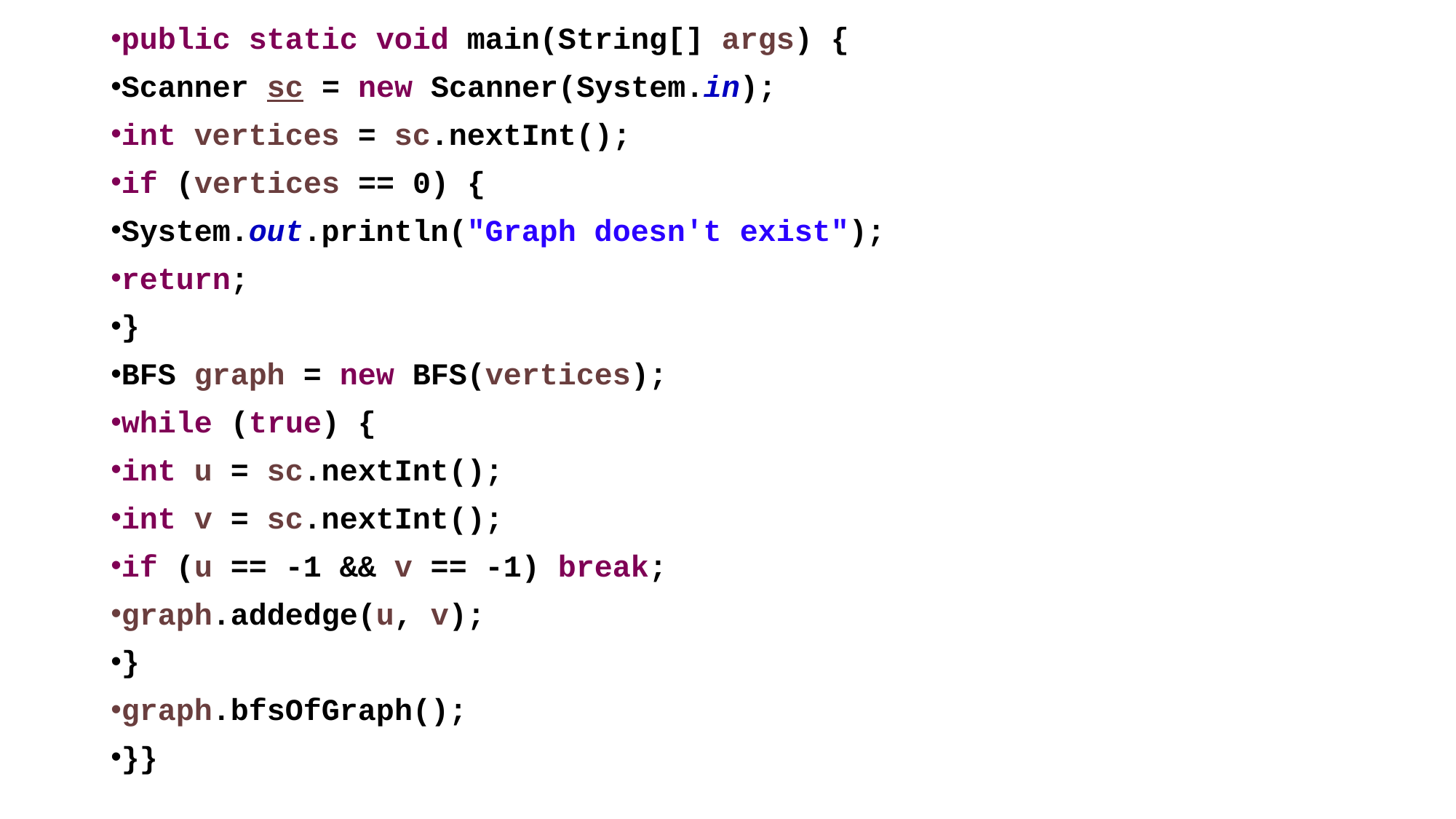

public static void main(String[] args) {
Scanner sc = new Scanner(System.in);
int vertices = sc.nextInt();
if (vertices == 0) {
System.out.println("Graph doesn't exist");
return;
}
BFS graph = new BFS(vertices);
while (true) {
int u = sc.nextInt();
int v = sc.nextInt();
if (u == -1 && v == -1) break;
graph.addedge(u, v);
}
graph.bfsOfGraph();
}}